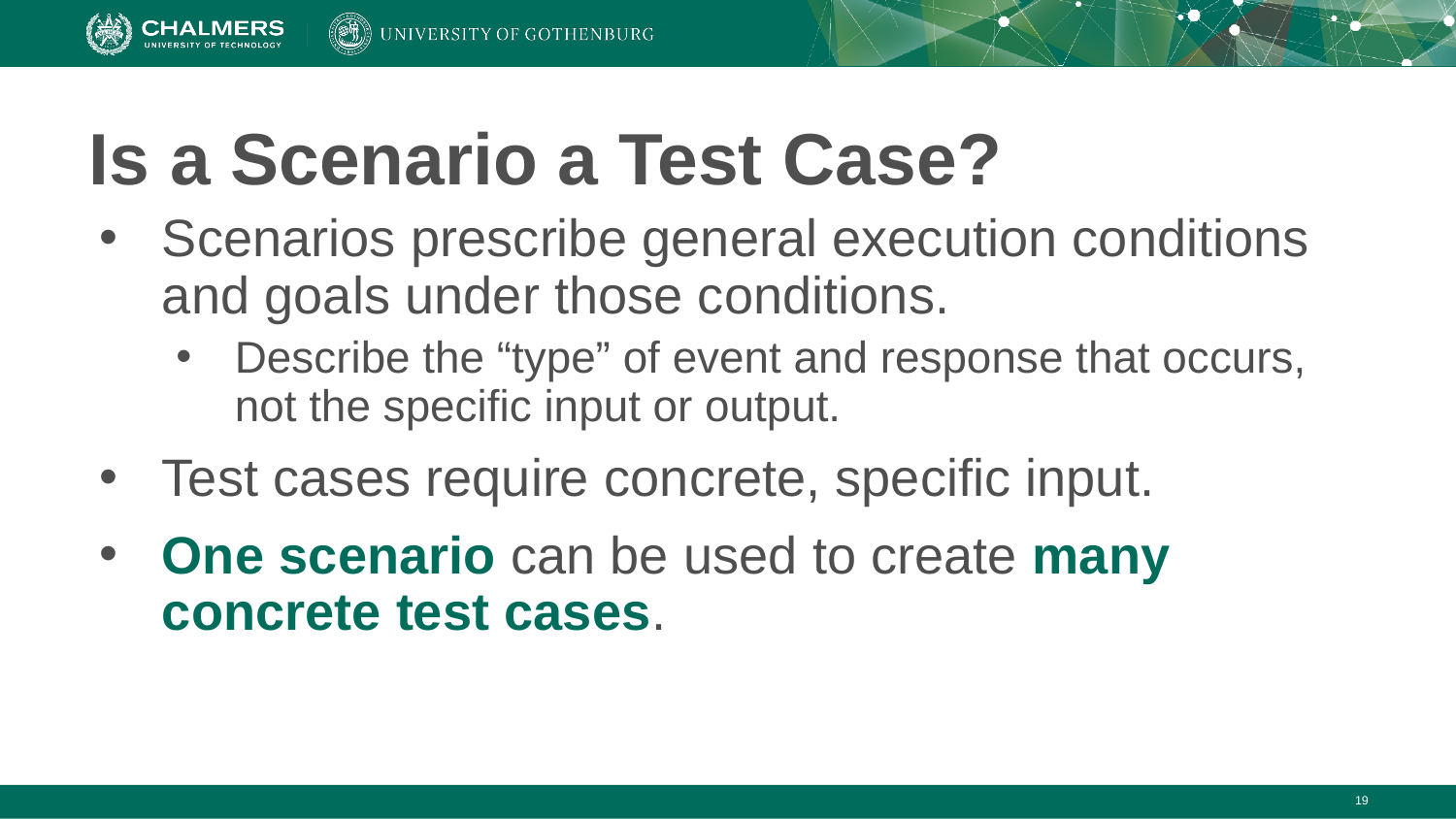

# Is a Scenario a Test Case?
Scenarios prescribe general execution conditions and goals under those conditions.
Describe the “type” of event and response that occurs, not the specific input or output.
Test cases require concrete, specific input.
One scenario can be used to create many concrete test cases.
19